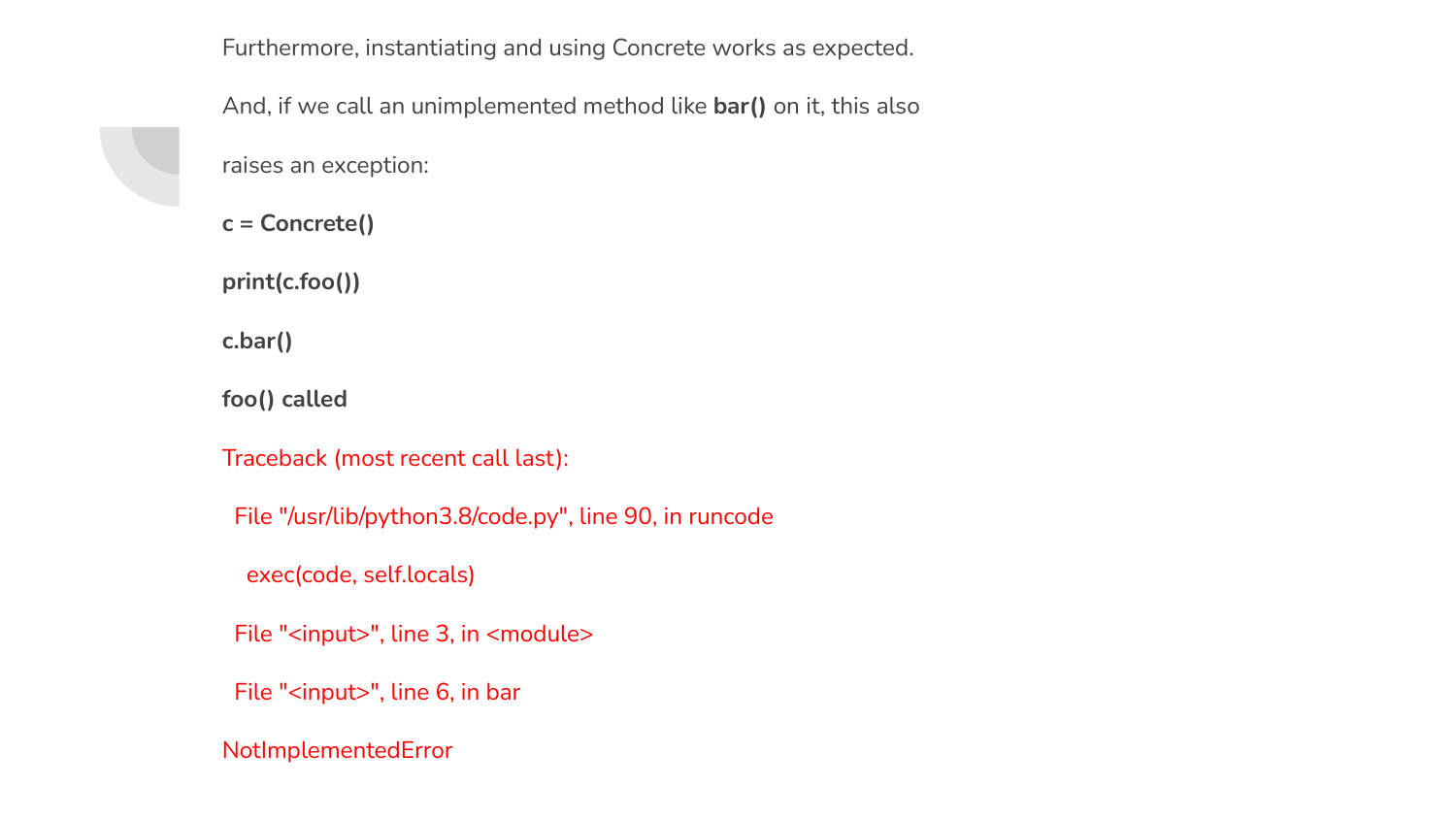

Furthermore, instantiating and using Concrete works as expected.
And, if we call an unimplemented method like bar() on it, this also
raises an exception:
c = Concrete()
print(c.foo())
c.bar()
foo() called
Traceback (most recent call last):
  File "/usr/lib/python3.8/code.py", line 90, in runcode
    exec(code, self.locals)
  File "<input>", line 3, in <module>
  File "<input>", line 6, in bar
NotImplementedError